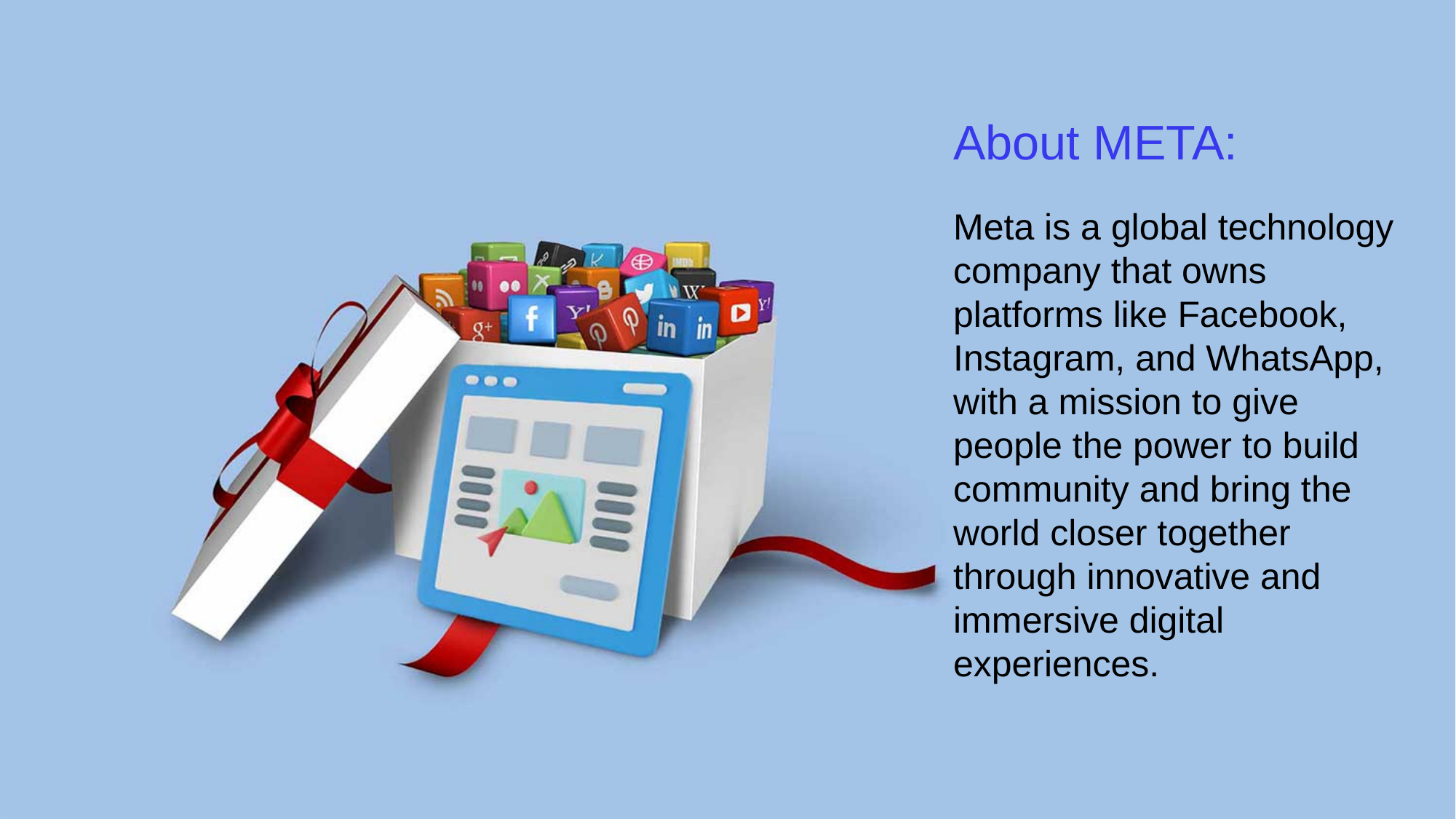

About META:
Meta is a global technology company that owns platforms like Facebook, Instagram, and WhatsApp, with a mission to give people the power to build community and bring the world closer together through innovative and immersive digital experiences.